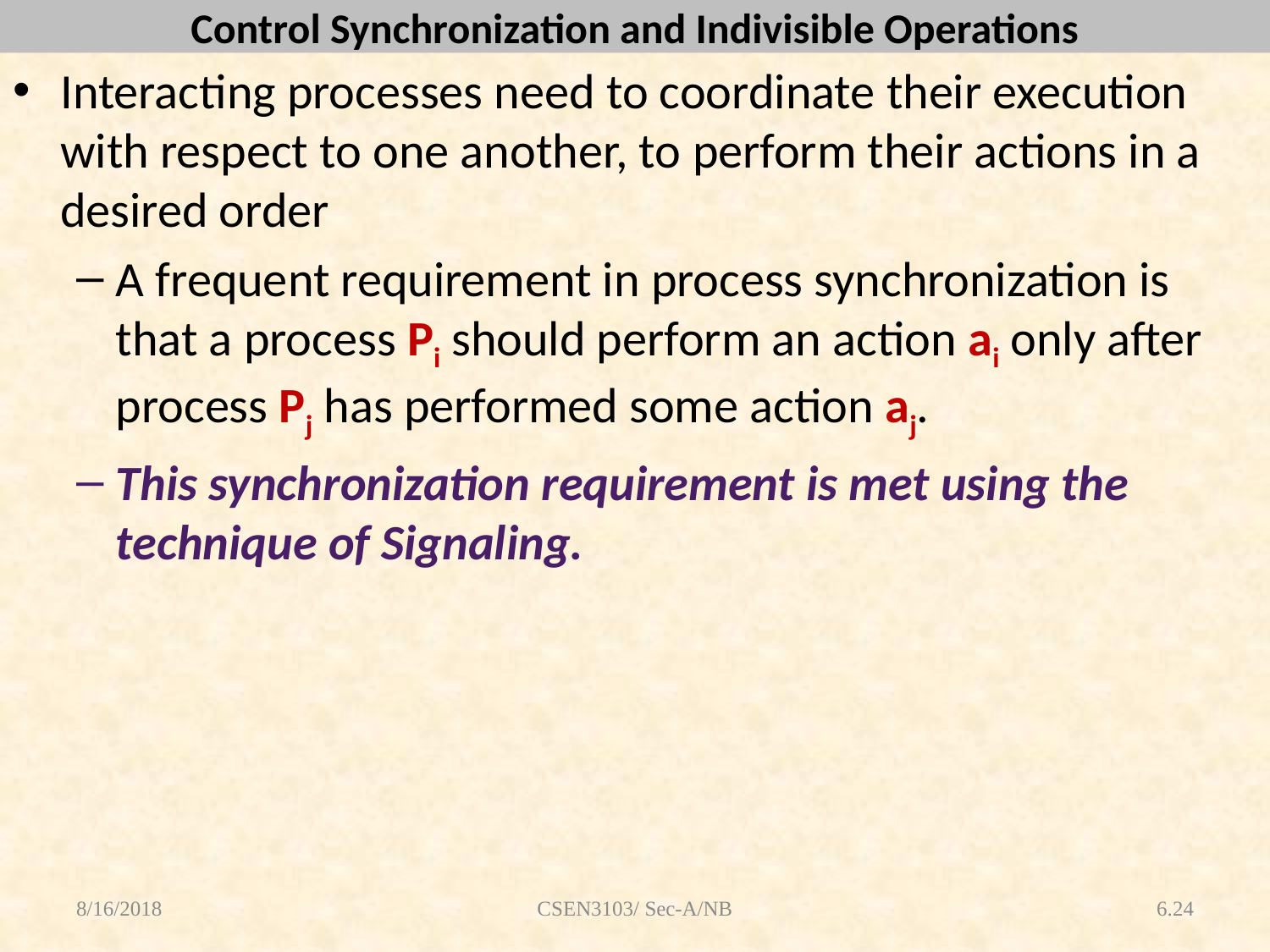

# Control Synchronization and Indivisible Operations
Interacting processes need to coordinate their execution with respect to one another, to perform their actions in a desired order
A frequent requirement in process synchronization is that a process Pi should perform an action ai only after process Pj has performed some action aj.
This synchronization requirement is met using the technique of Signaling.
8/16/2018
CSEN3103/ Sec-A/NB
6.24